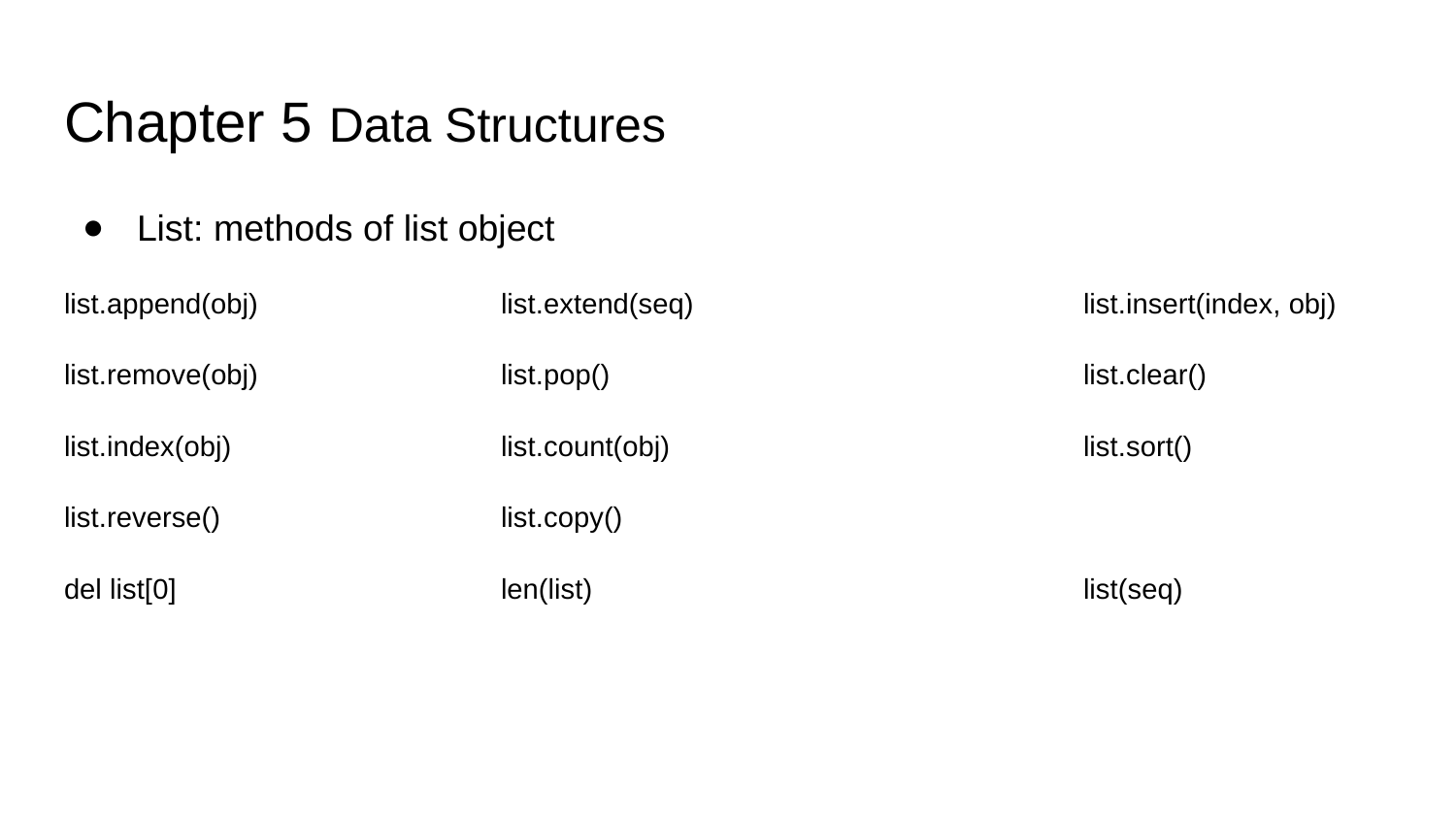

# Chapter 5 Data Structures

List: methods of list object
list.append(obj)		list.extend(seq)			list.insert(index, obj)
list.remove(obj)		list.pop()				list.clear()
list.index(obj)		list.count(obj)			list.sort()
list.reverse()		list.copy()
del list[0]			len(list)				list(seq)